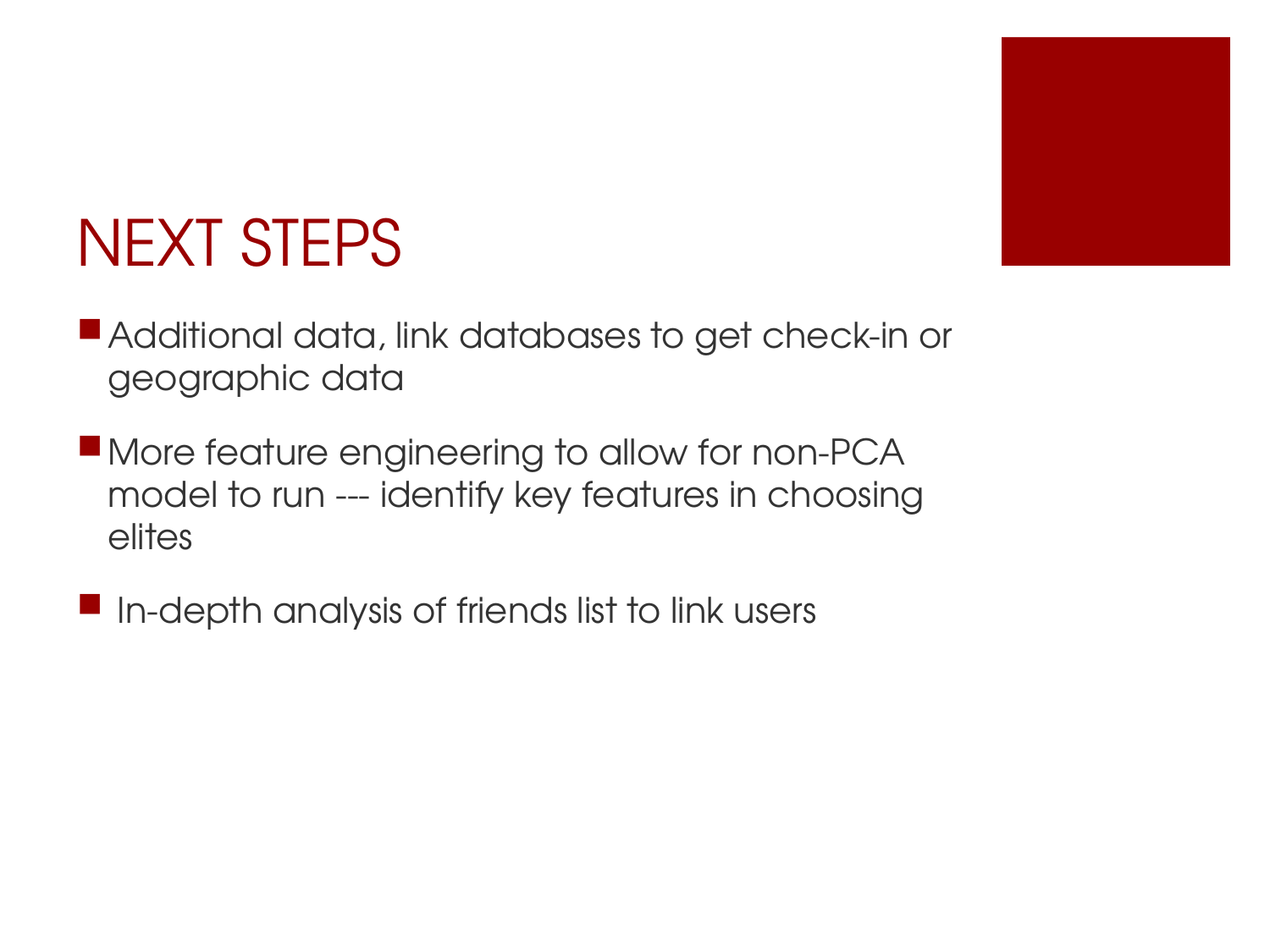

# NEXT STEPS
Additional data, link databases to get check-in or geographic data
More feature engineering to allow for non-PCA model to run --- identify key features in choosing elites
 In-depth analysis of friends list to link users